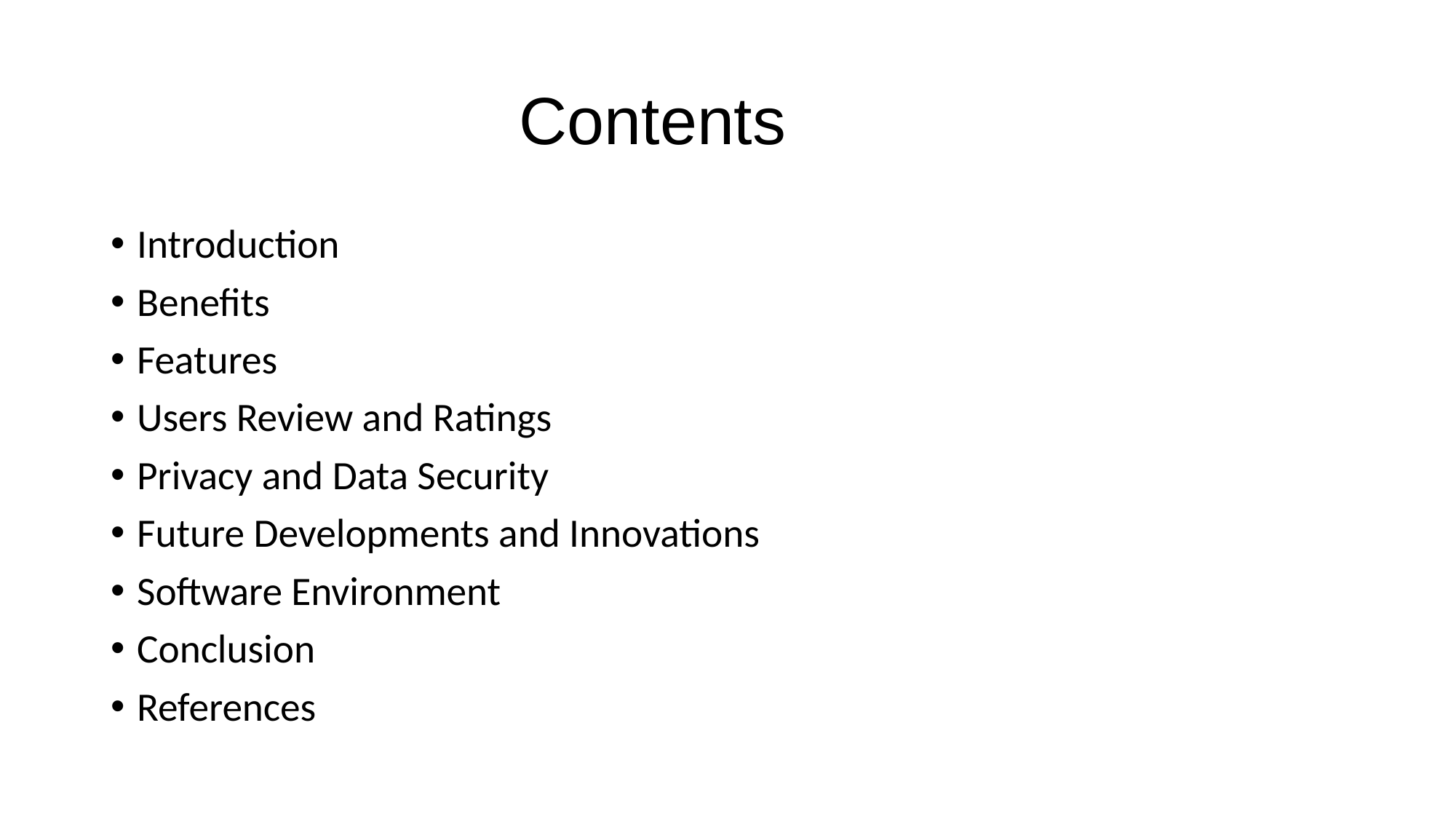

# Contents
Introduction
Benefits
Features
Users Review and Ratings
Privacy and Data Security
Future Developments and Innovations
Software Environment
Conclusion
References